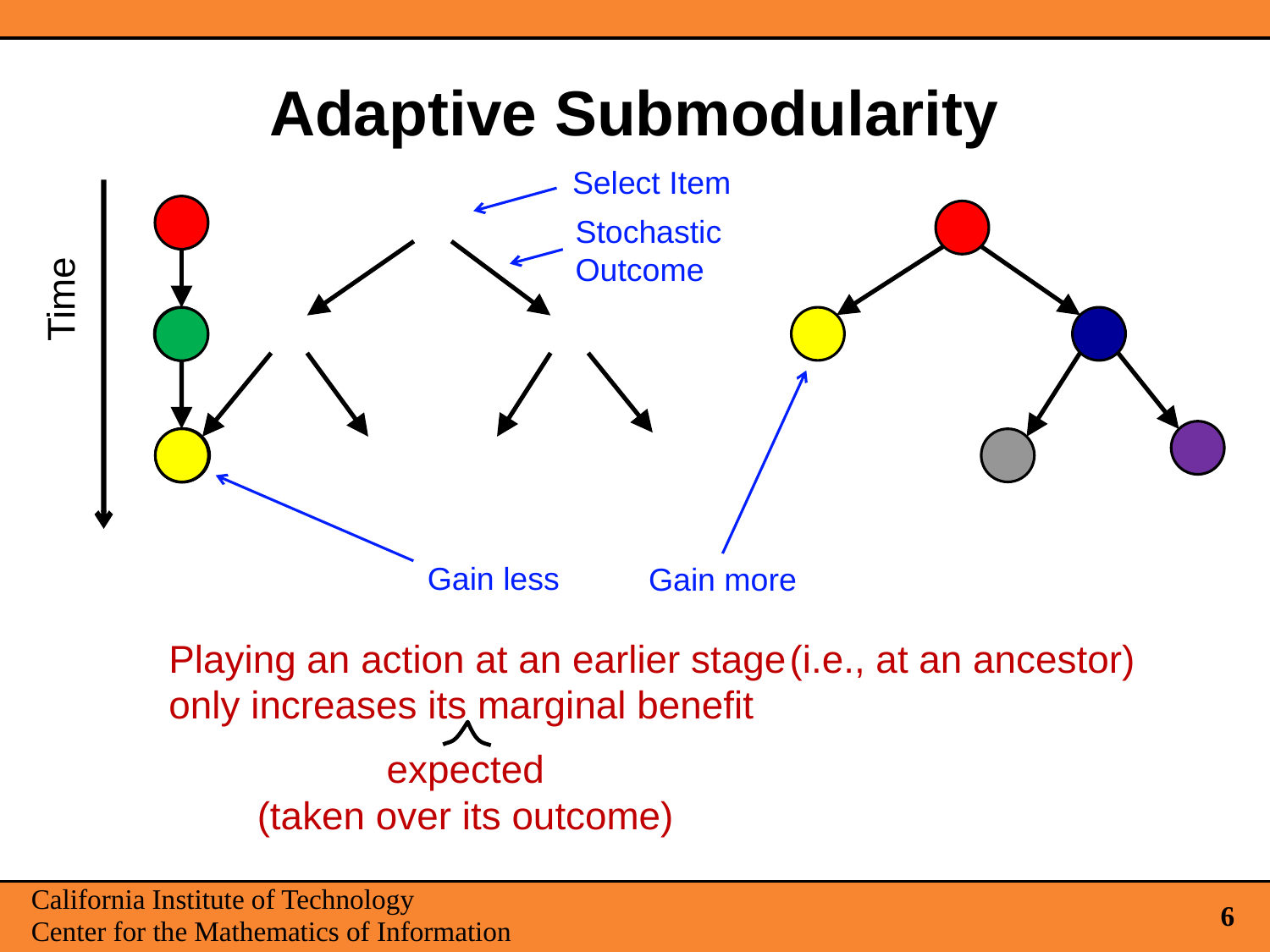

# Adaptive Submodularity
Select Item
Stochastic
Outcome

Time

Gain less
Gain more

Playing an action at an earlier stage
only increases its marginal benefit
(i.e., at an ancestor)

expected
(taken over its outcome)